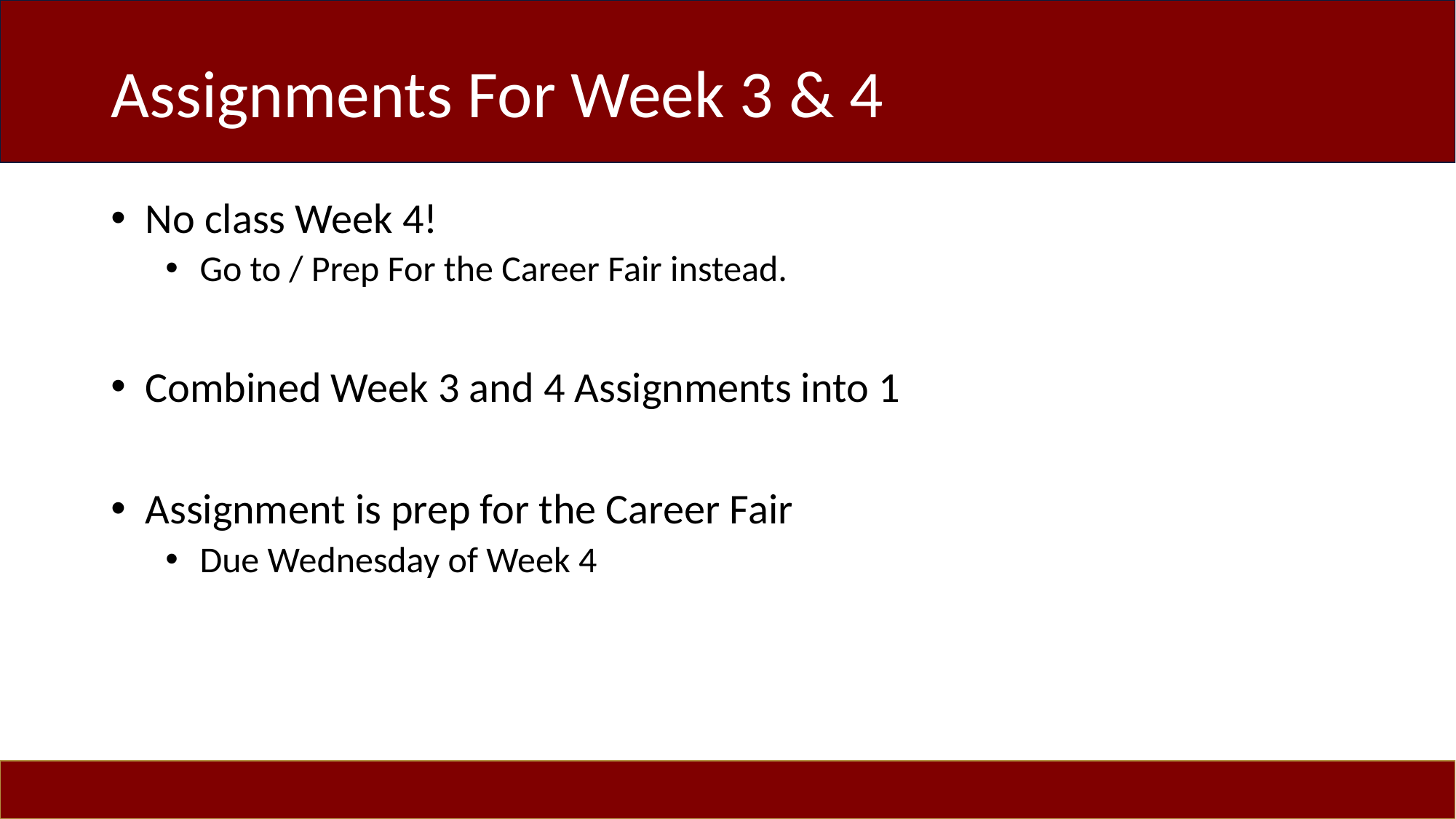

# Assignments For Week 3 & 4
No class Week 4!
Go to / Prep For the Career Fair instead.

Combined Week 3 and 4 Assignments into 1

Assignment is prep for the Career Fair
Due Wednesday of Week 4